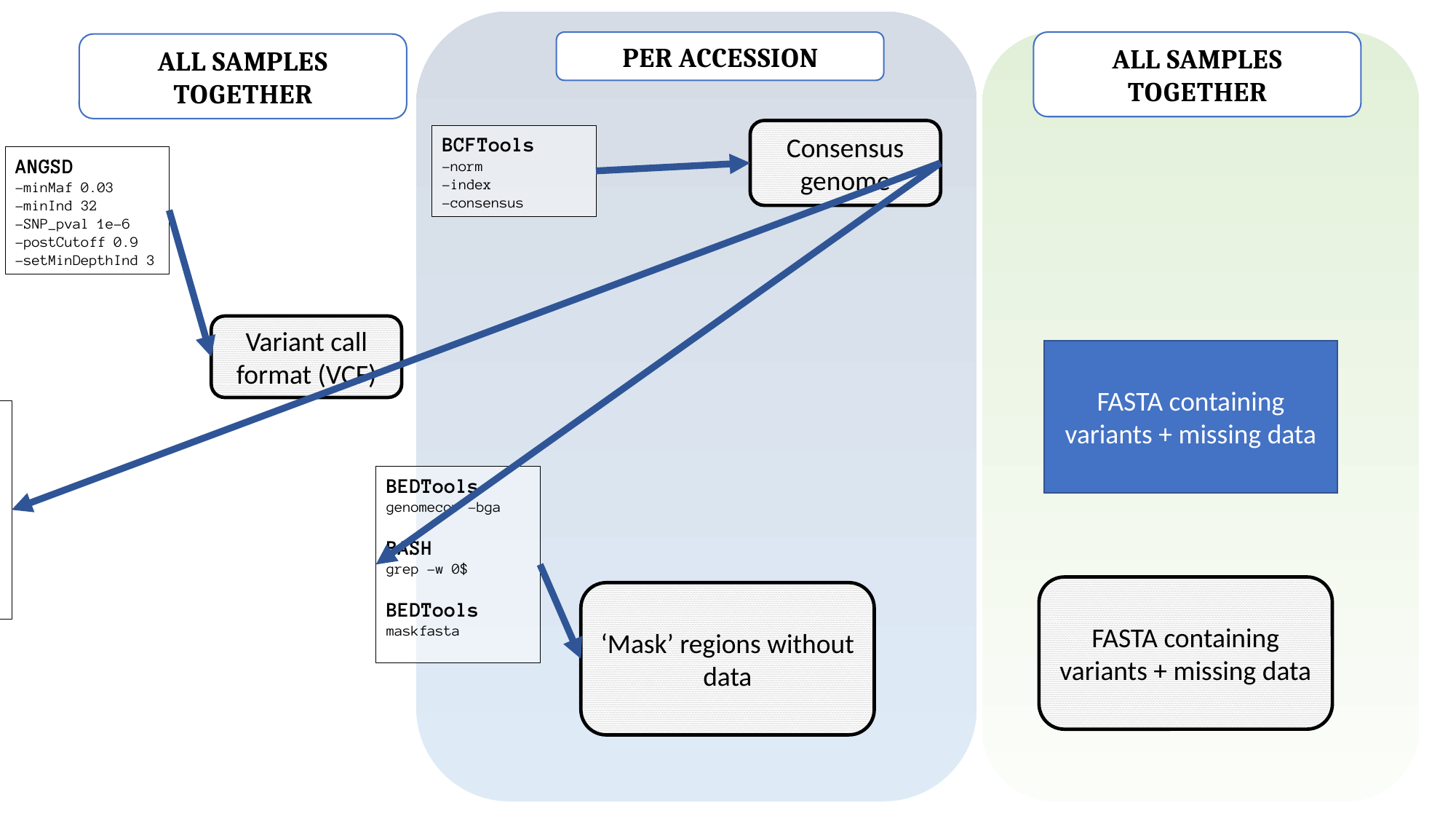

ALL SAMPLES TOGETHER
PER ACCESSION

ALL SAMPLES TOGETHER
Consensus genome
BCFTools
-norm
-index
-consensus
ANGSD
-minMaf 0.03
-minInd 32
-SNP_pval 1e-6
-postCutoff 0.9
-setMinDepthInd 3
Variant call format (VCF)
‘Multiple sequence alignment’
FASTA containing variants + missing data
ANGSD
-doFasta 4

To write called variants to fasta (even if MAF=0); then try to insert missing positions somehow?

BEDTools
genomecov –bga

BASH
grep -w 0$

BEDTools
maskfasta

FASTA containing variants + missing data
‘Mask’ regions without data